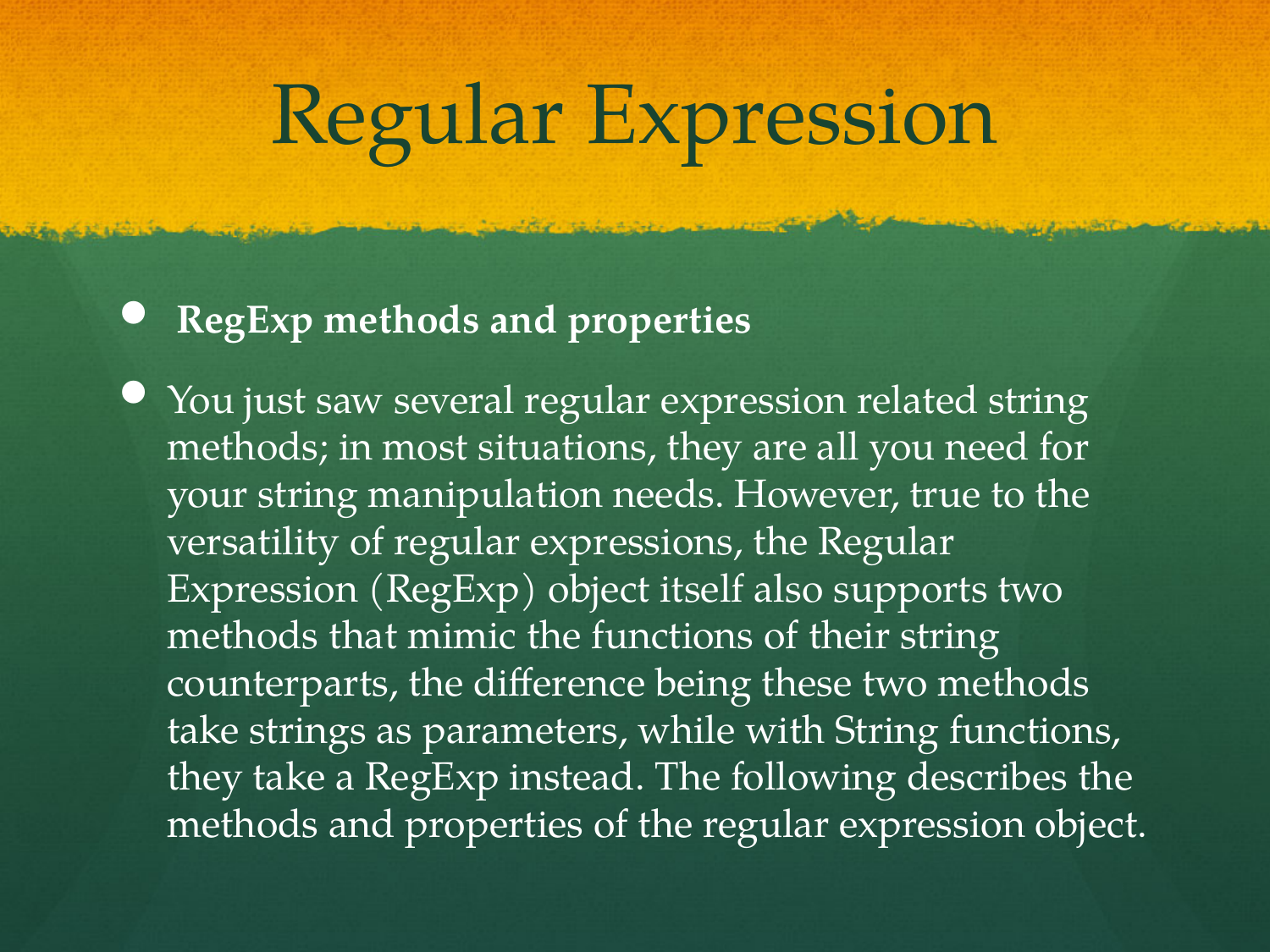

# Regular Expression
 RegExp methods and properties
You just saw several regular expression related string methods; in most situations, they are all you need for your string manipulation needs. However, true to the versatility of regular expressions, the Regular Expression (RegExp) object itself also supports two methods that mimic the functions of their string counterparts, the difference being these two methods take strings as parameters, while with String functions, they take a RegExp instead. The following describes the methods and properties of the regular expression object.